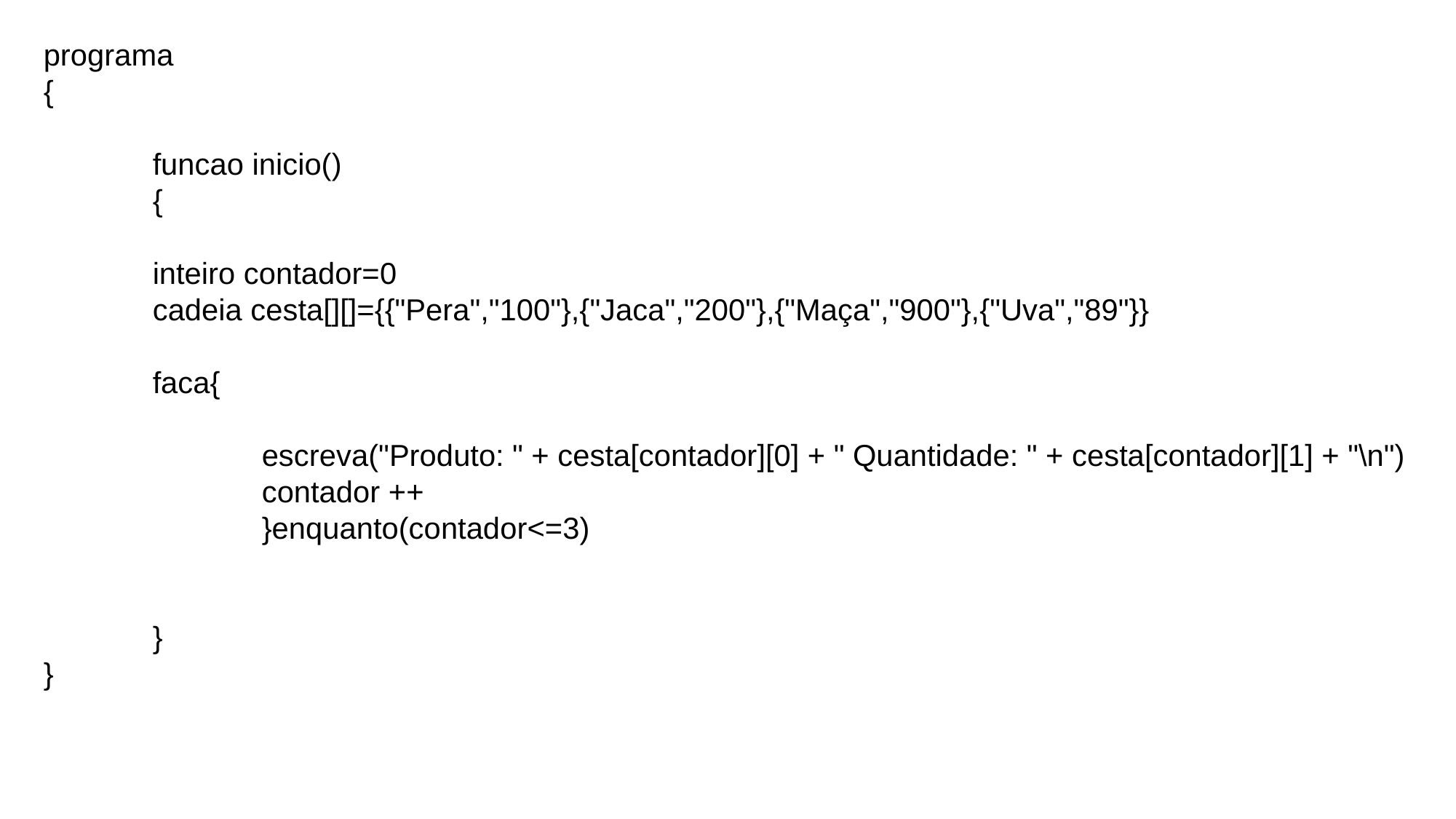

programa
{

	funcao inicio()
	{

	inteiro contador=0
	cadeia cesta[][]={{"Pera","100"},{"Jaca","200"},{"Maça","900"},{"Uva","89"}}

	faca{

		escreva("Produto: " + cesta[contador][0] + " Quantidade: " + cesta[contador][1] + "\n")
		contador ++
		}enquanto(contador<=3)

	}
}